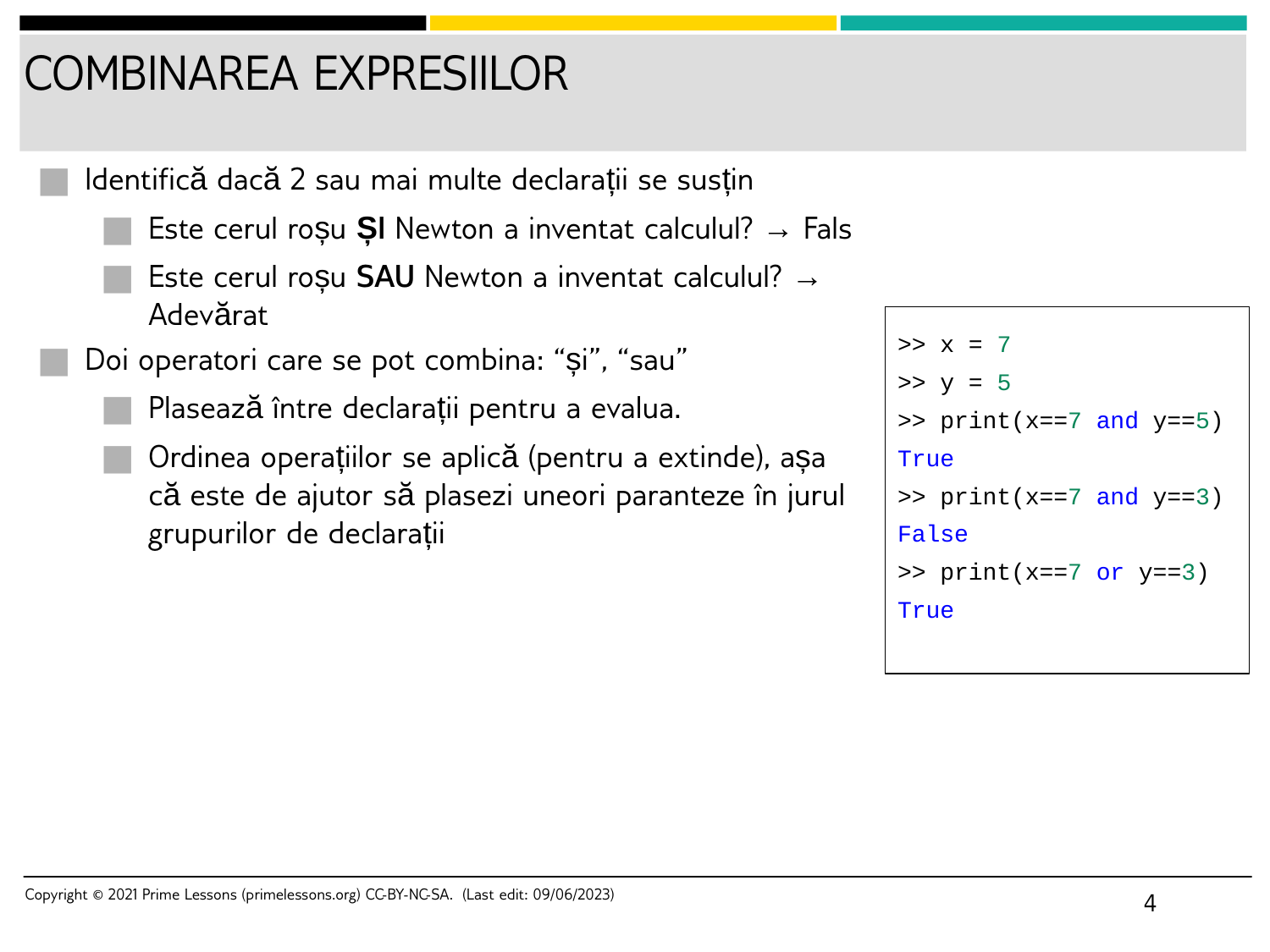

# COMBINAREA EXPRESIILOR
Identifică dacă 2 sau mai multe declarații se susțin
Este cerul roșu ȘI Newton a inventat calculul? → Fals
Este cerul roșu SAU Newton a inventat calculul? → Adevărat
Doi operatori care se pot combina: “și”, “sau”
Plasează între declarații pentru a evalua.
Ordinea operațiilor se aplică (pentru a extinde), așa că este de ajutor să plasezi uneori paranteze în jurul grupurilor de declarații
>> x = 7
>> y = 5
>> print(x==7 and y==5)
True
>> print(x==7 and y==3)
False
>> print(x==7 or y==3)
True

4
Copyright © 2021 Prime Lessons (primelessons.org) CC-BY-NC-SA.  (Last edit: 09/06/2023)